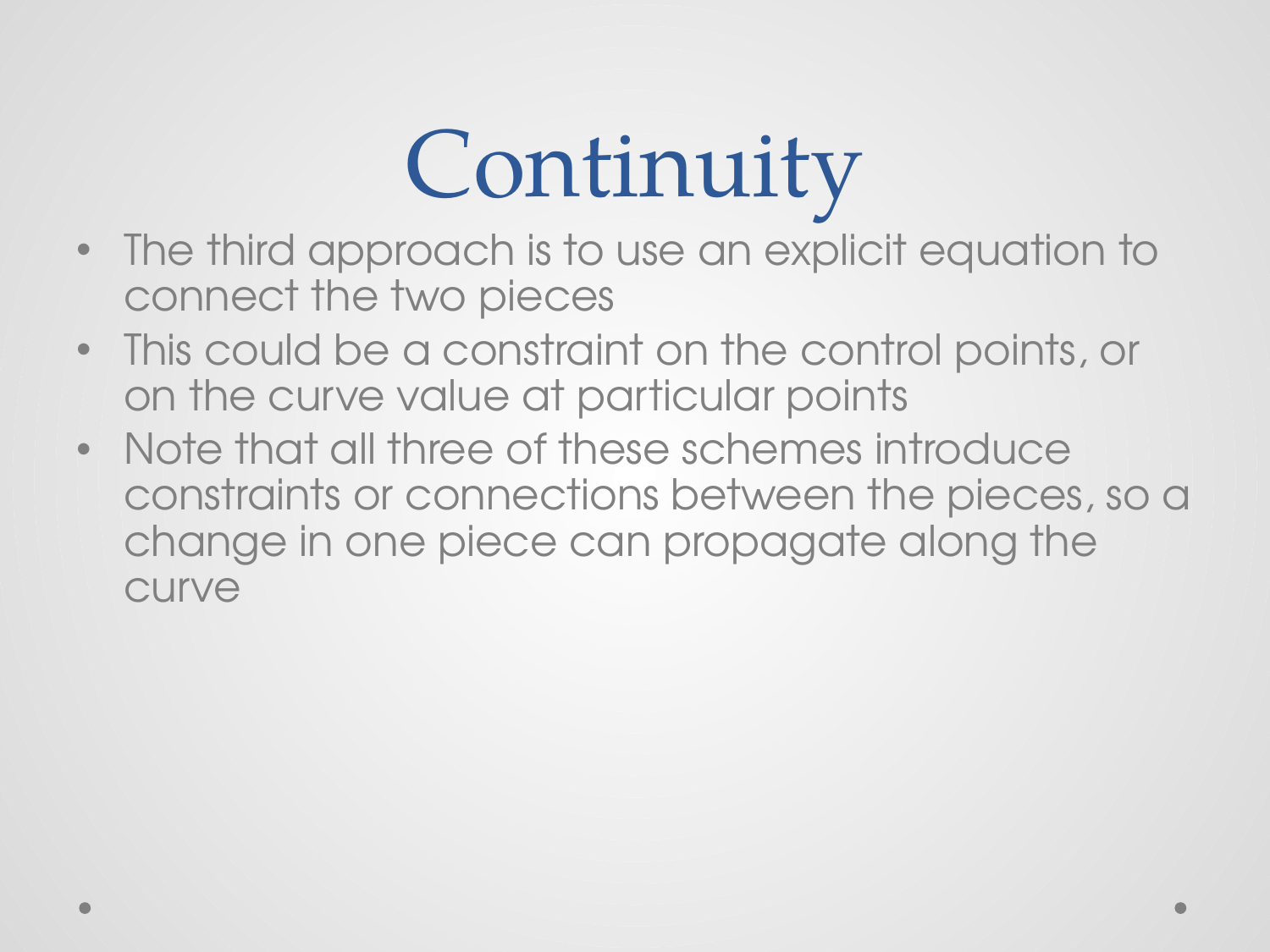

# Continuity
The third approach is to use an explicit equation to connect the two pieces
This could be a constraint on the control points, or on the curve value at particular points
Note that all three of these schemes introduce constraints or connections between the pieces, so a change in one piece can propagate along the curve